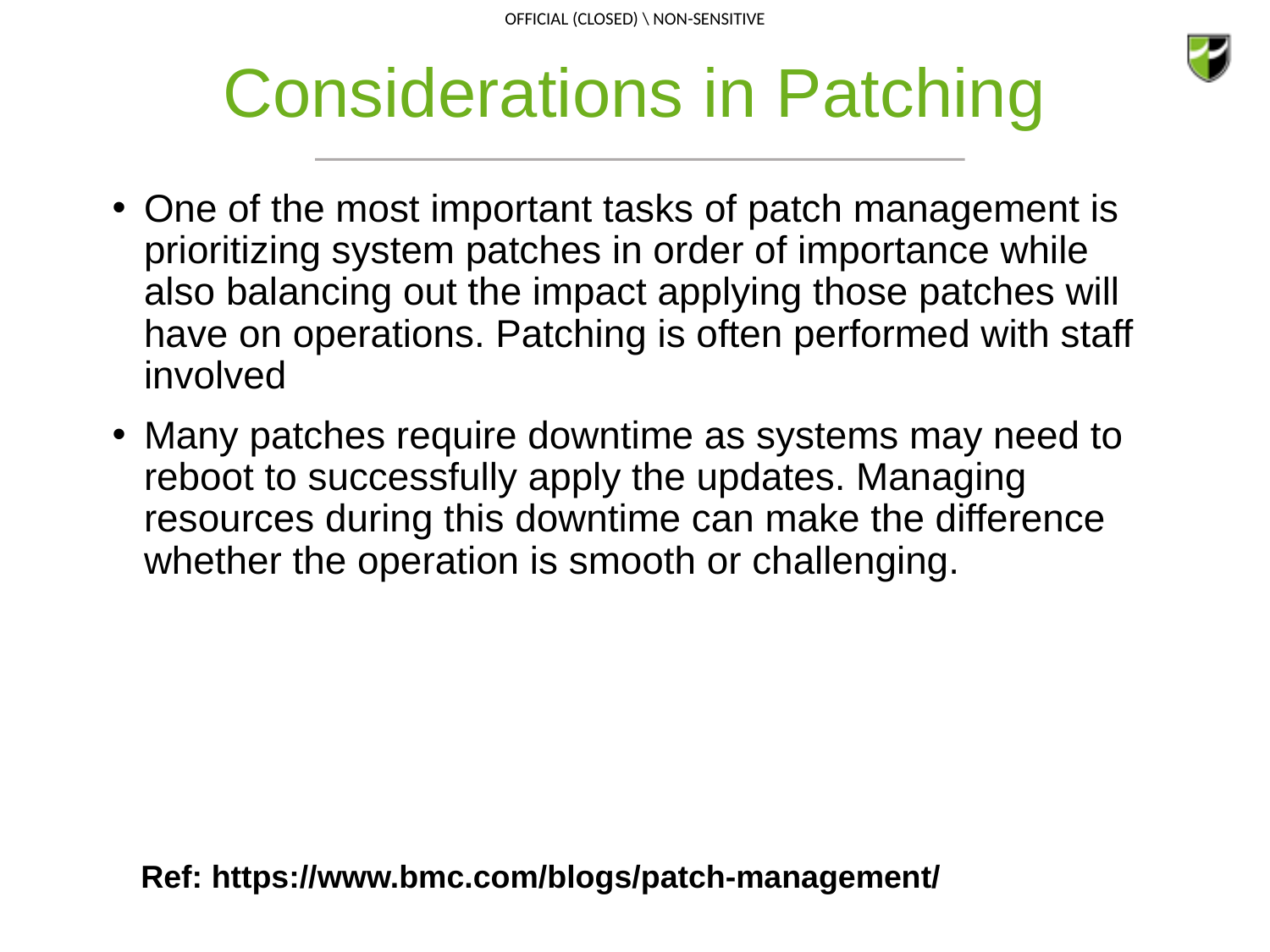

# Considerations in Patching
One of the most important tasks of patch management is prioritizing system patches in order of importance while also balancing out the impact applying those patches will have on operations. Patching is often performed with staff involved
Many patches require downtime as systems may need to reboot to successfully apply the updates. Managing resources during this downtime can make the difference whether the operation is smooth or challenging.

Ref: https://www.bmc.com/blogs/patch-management/